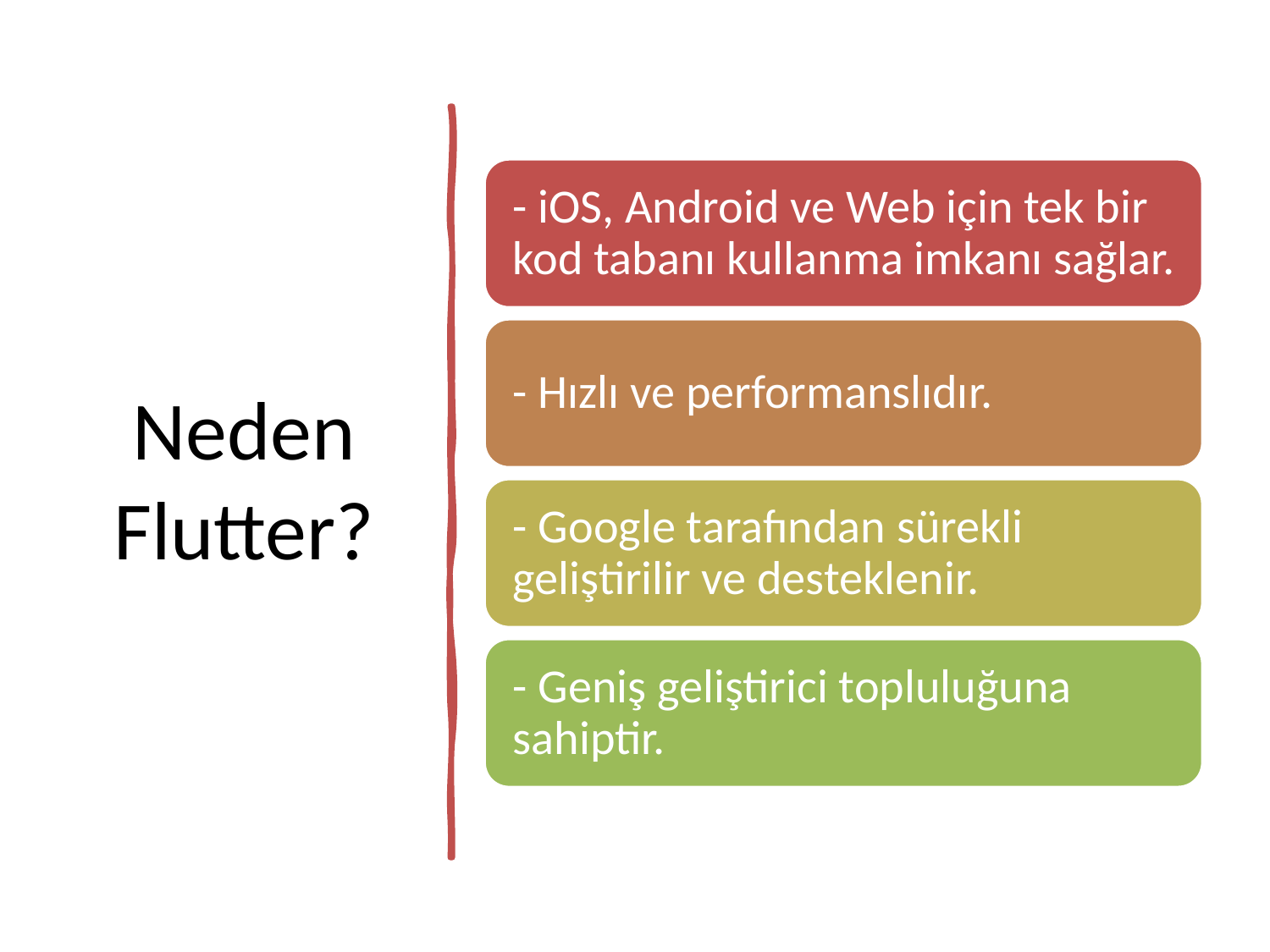

- iOS, Android ve Web için tek bir kod tabanı kullanma imkanı sağlar.
- Hızlı ve performanslıdır.
- Google tarafından sürekli geliştirilir ve desteklenir.
- Geniş geliştirici topluluğuna sahiptir.
# Neden Flutter?